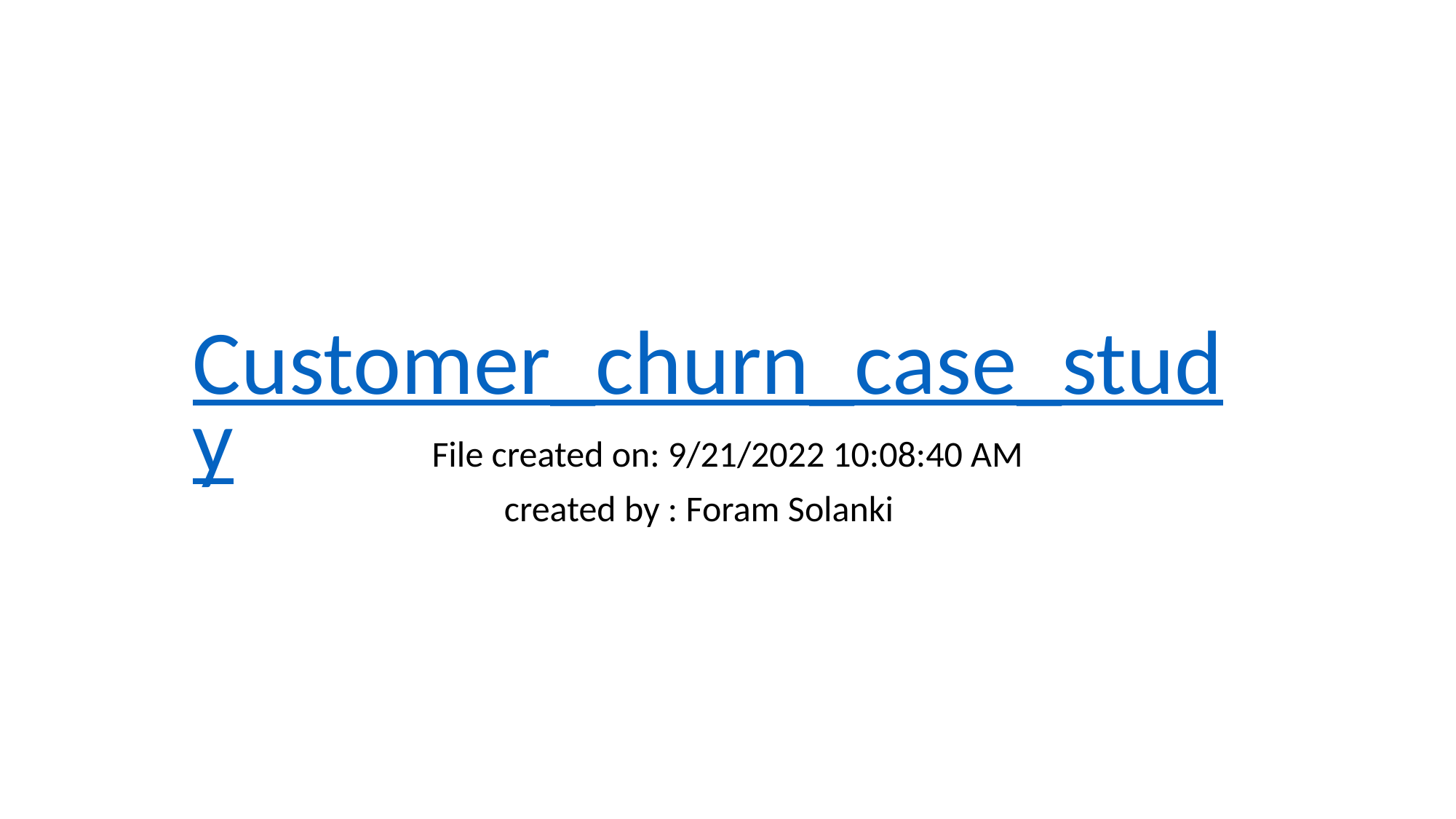

# Customer_churn_case_study
File created on: 9/21/2022 10:08:40 AM
created by : Foram Solanki